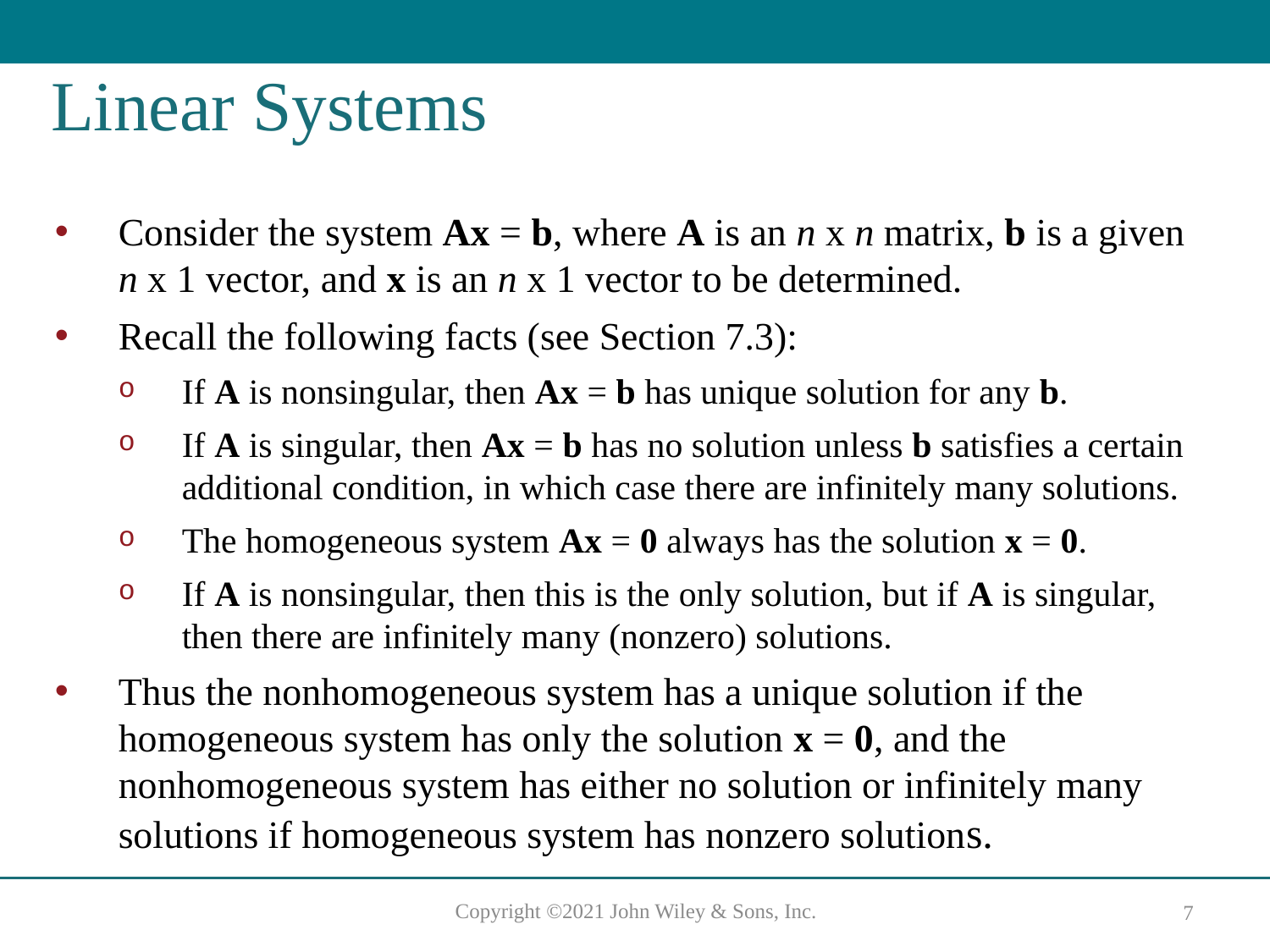

# Linear Systems
Consider the system Ax = b, where A is an n x n matrix, b is a given  n x 1 vector, and x is an n x 1 vector to be determined.
Recall the following facts (see Section 7.3):
If A is nonsingular, then Ax = b has unique solution for any b.
If A is singular, then Ax = b has no solution unless b satisfies a certain additional condition, in which case there are infinitely many solutions.
The homogeneous system Ax = 0 always has the solution x = 0.
If A is nonsingular, then this is the only solution, but if A is singular, then there are infinitely many (nonzero) solutions.
Thus the nonhomogeneous system has a unique solution if the homogeneous system has only the solution x = 0, and the nonhomogeneous system has either no solution or infinitely many solutions if homogeneous system has nonzero solutions.